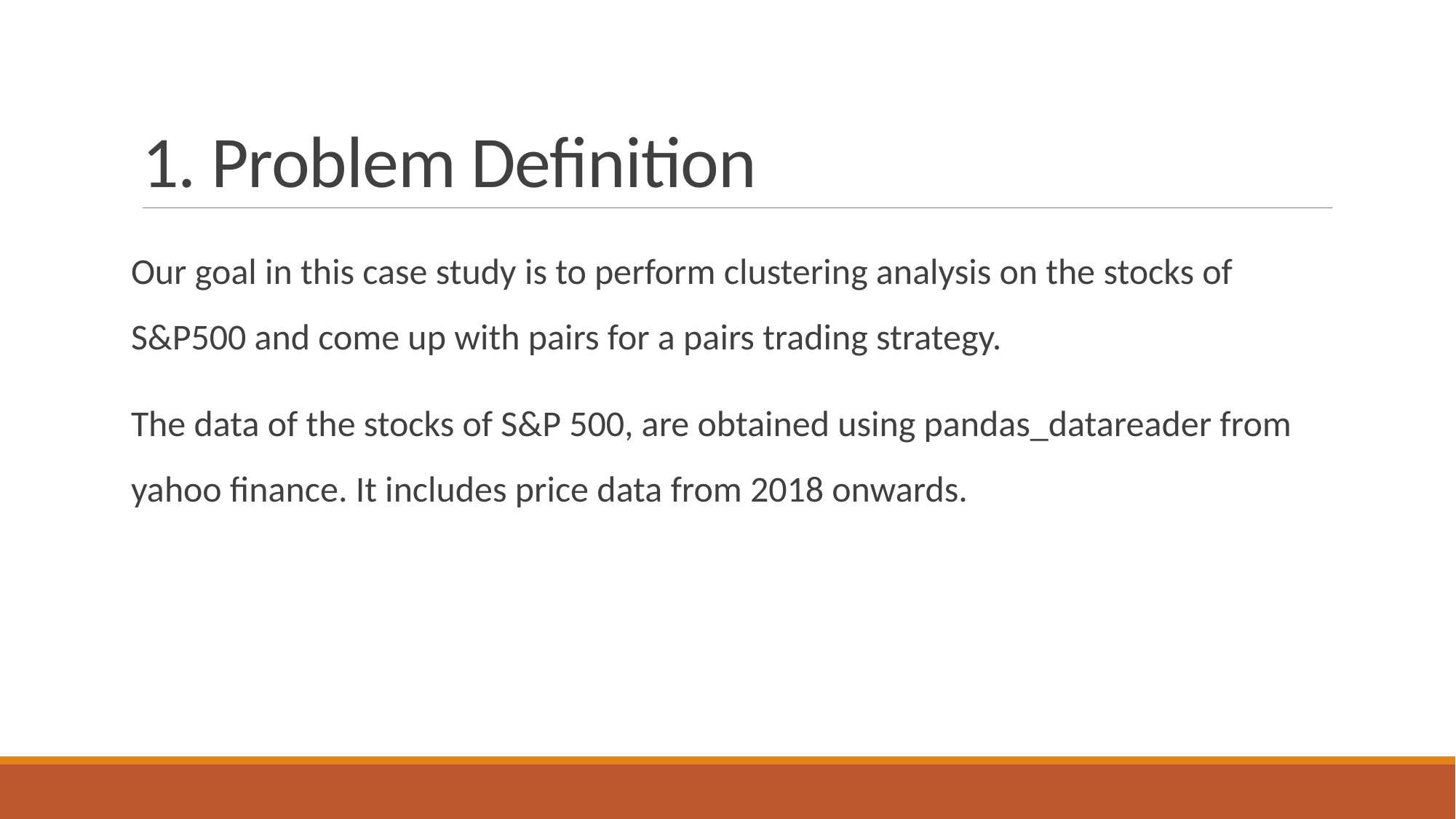

# 1. Problem Definition
Our goal in this case study is to perform clustering analysis on the stocks of S&P500 and come up with pairs for a pairs trading strategy.
The data of the stocks of S&P 500, are obtained using pandas_datareader from yahoo finance. It includes price data from 2018 onwards.